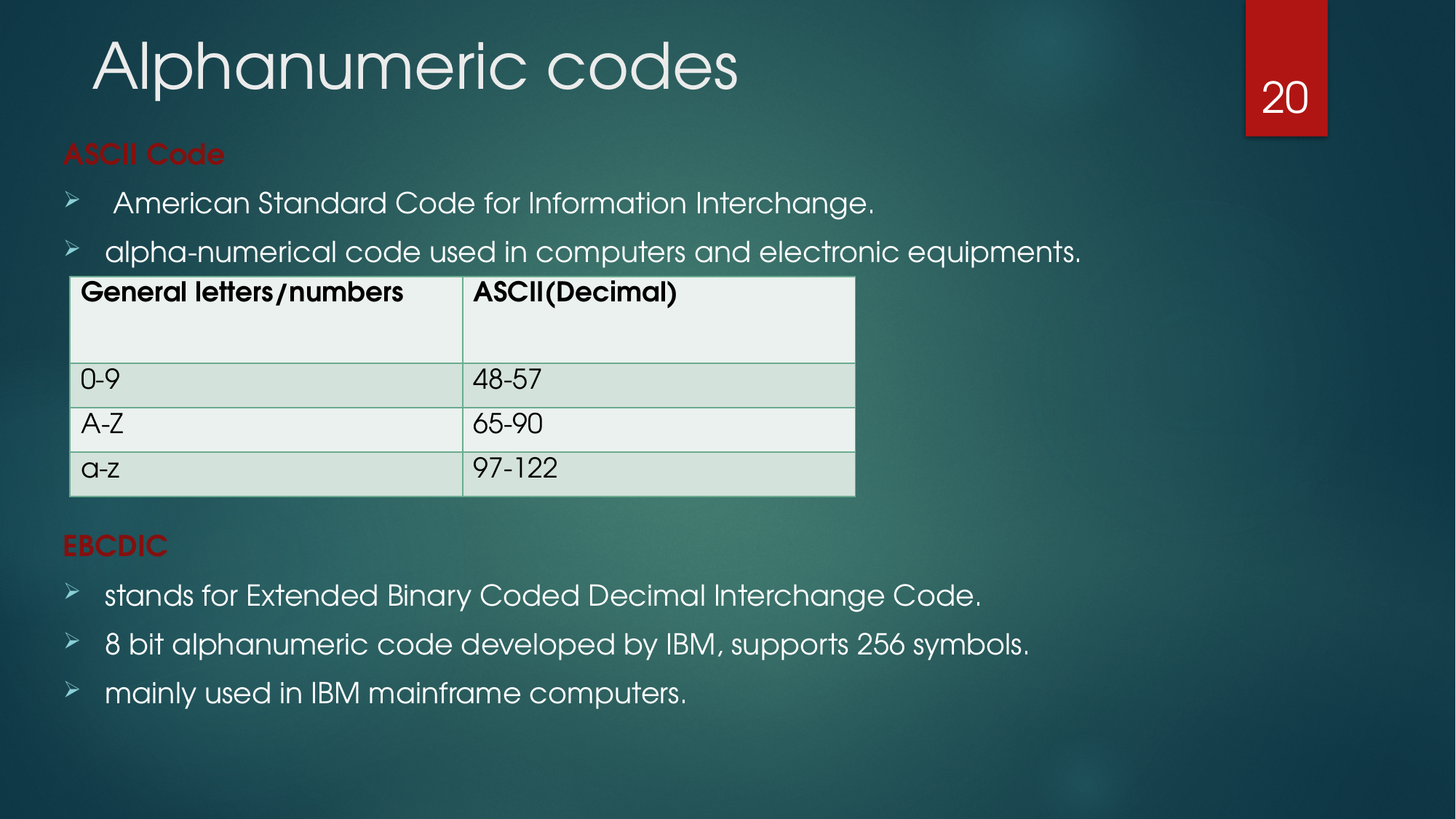

# Alphanumeric codes
20
ASCII Code
 American Standard Code for Information Interchange.
alpha-numerical code used in computers and electronic equipments.

EBCDIC
stands for Extended Binary Coded Decimal Interchange Code.
8 bit alphanumeric code developed by IBM, supports 256 symbols.
mainly used in IBM mainframe computers.
| General letters/numbers | ASCII(Decimal) |
| --- | --- |
| 0-9 | 48-57 |
| A-Z | 65-90 |
| a-z | 97-122 |